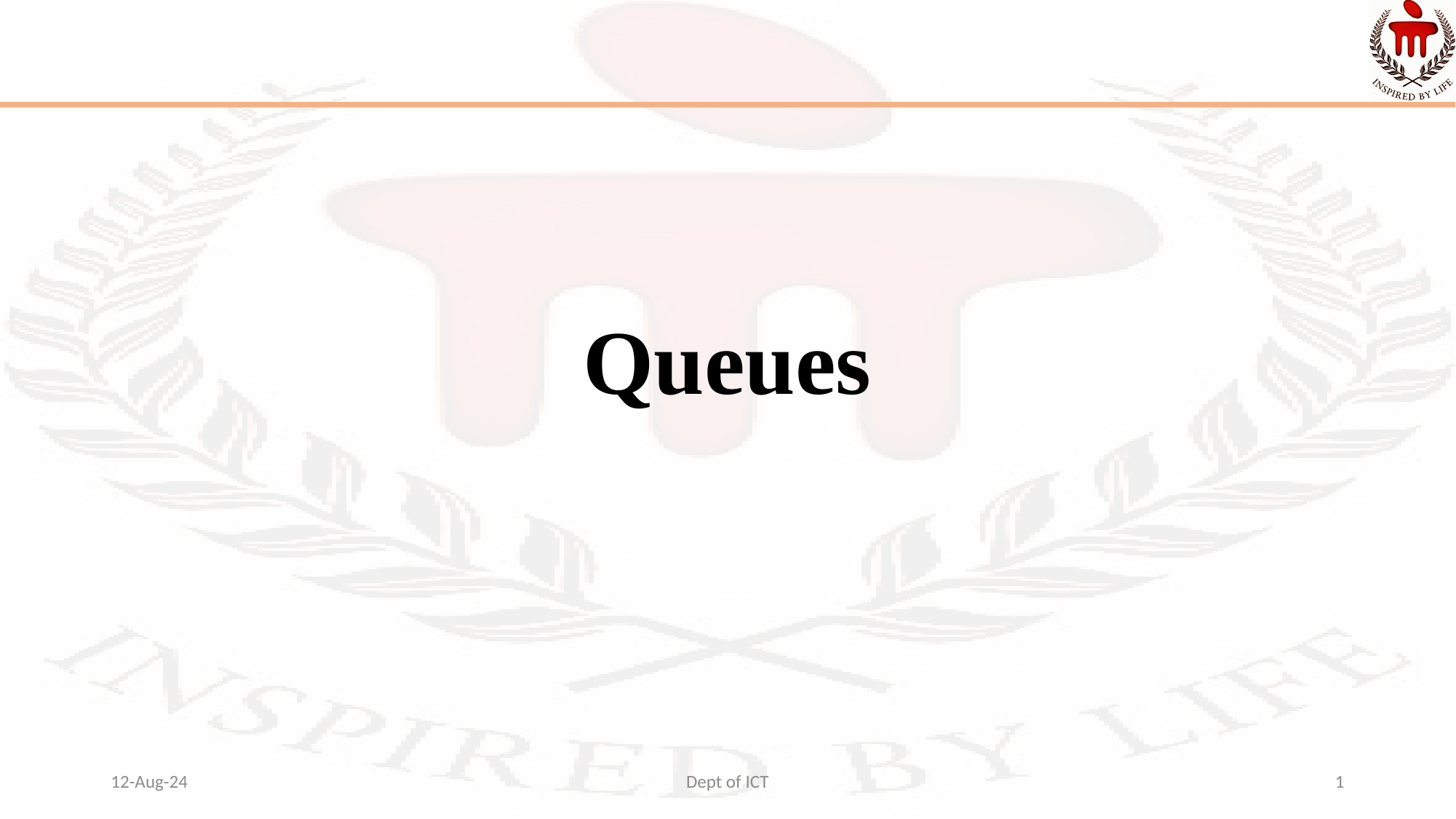

# Queues

12-Aug-24
Dept of ICT
1